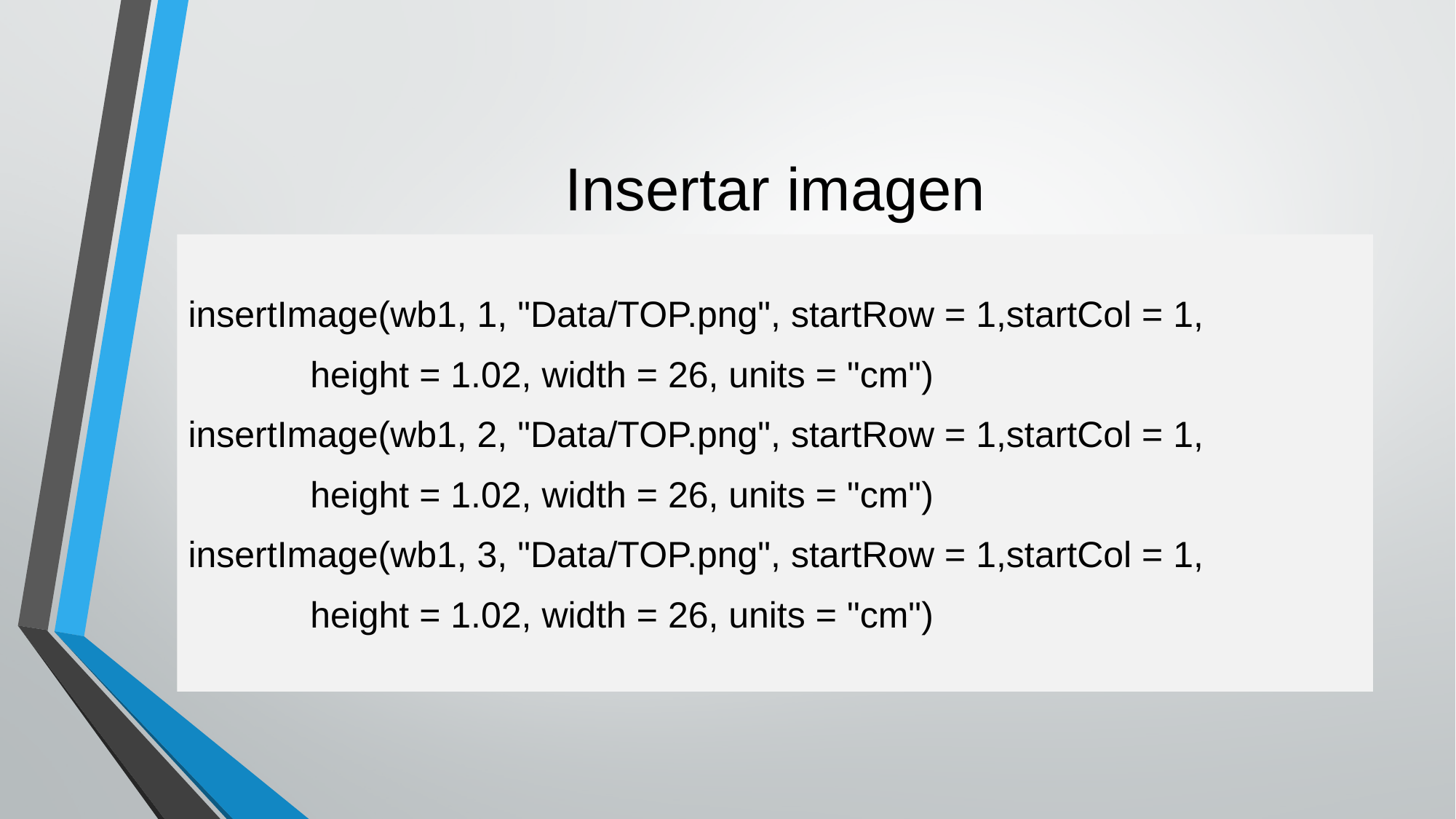

# Insertar imagen
insertImage(wb1, 1, "Data/TOP.png", startRow = 1,startCol = 1,
            height = 1.02, width = 26, units = "cm")
insertImage(wb1, 2, "Data/TOP.png", startRow = 1,startCol = 1,
            height = 1.02, width = 26, units = "cm")
insertImage(wb1, 3, "Data/TOP.png", startRow = 1,startCol = 1,
            height = 1.02, width = 26, units = "cm")